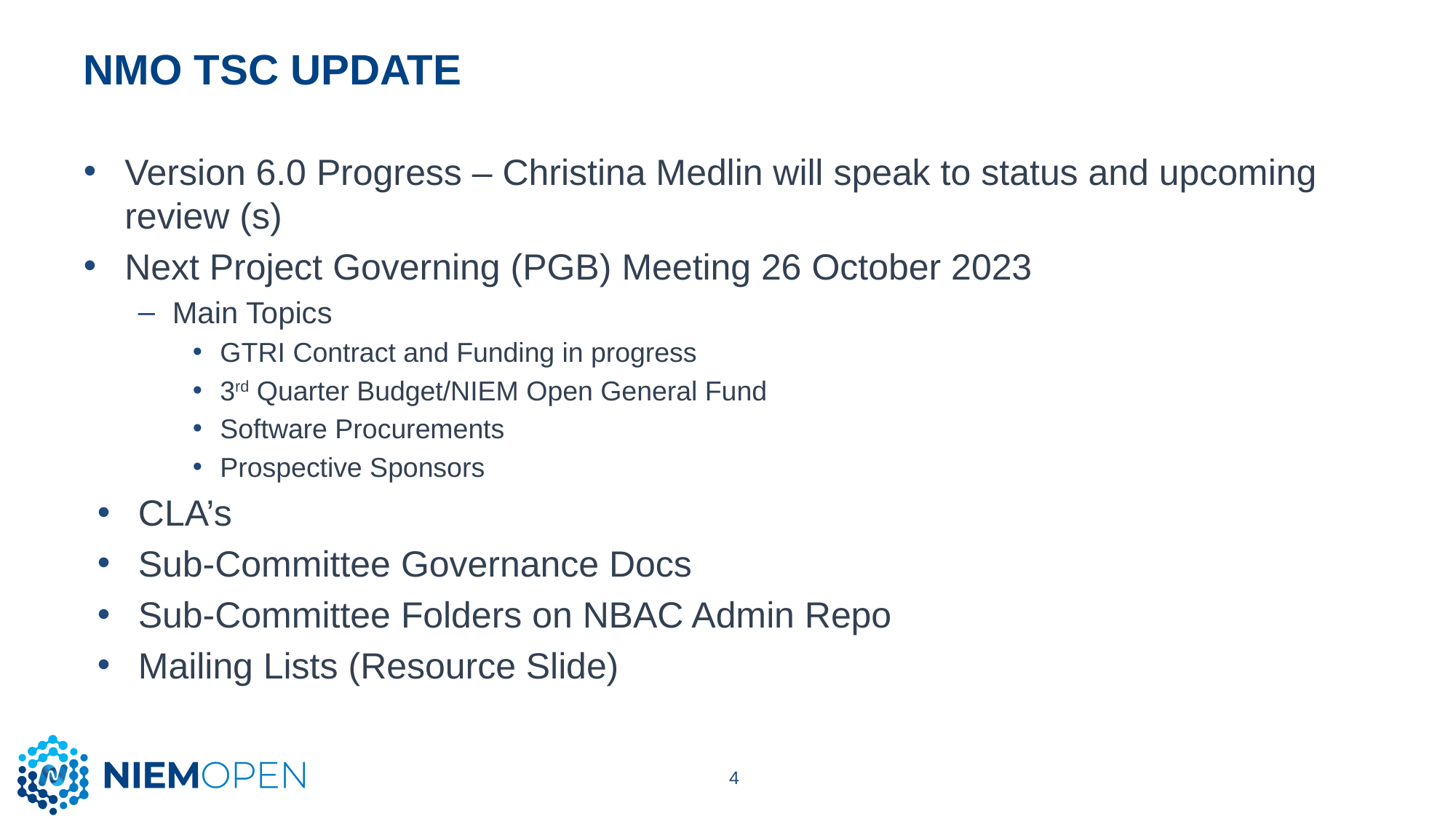

# NMO TSC UPDATE
Version 6.0 Progress – Christina Medlin will speak to status and upcoming review (s)
Next Project Governing (PGB) Meeting 26 October 2023
Main Topics
GTRI Contract and Funding in progress
3rd Quarter Budget/NIEM Open General Fund
Software Procurements
Prospective Sponsors
CLA’s
Sub-Committee Governance Docs
Sub-Committee Folders on NBAC Admin Repo
Mailing Lists (Resource Slide)
4